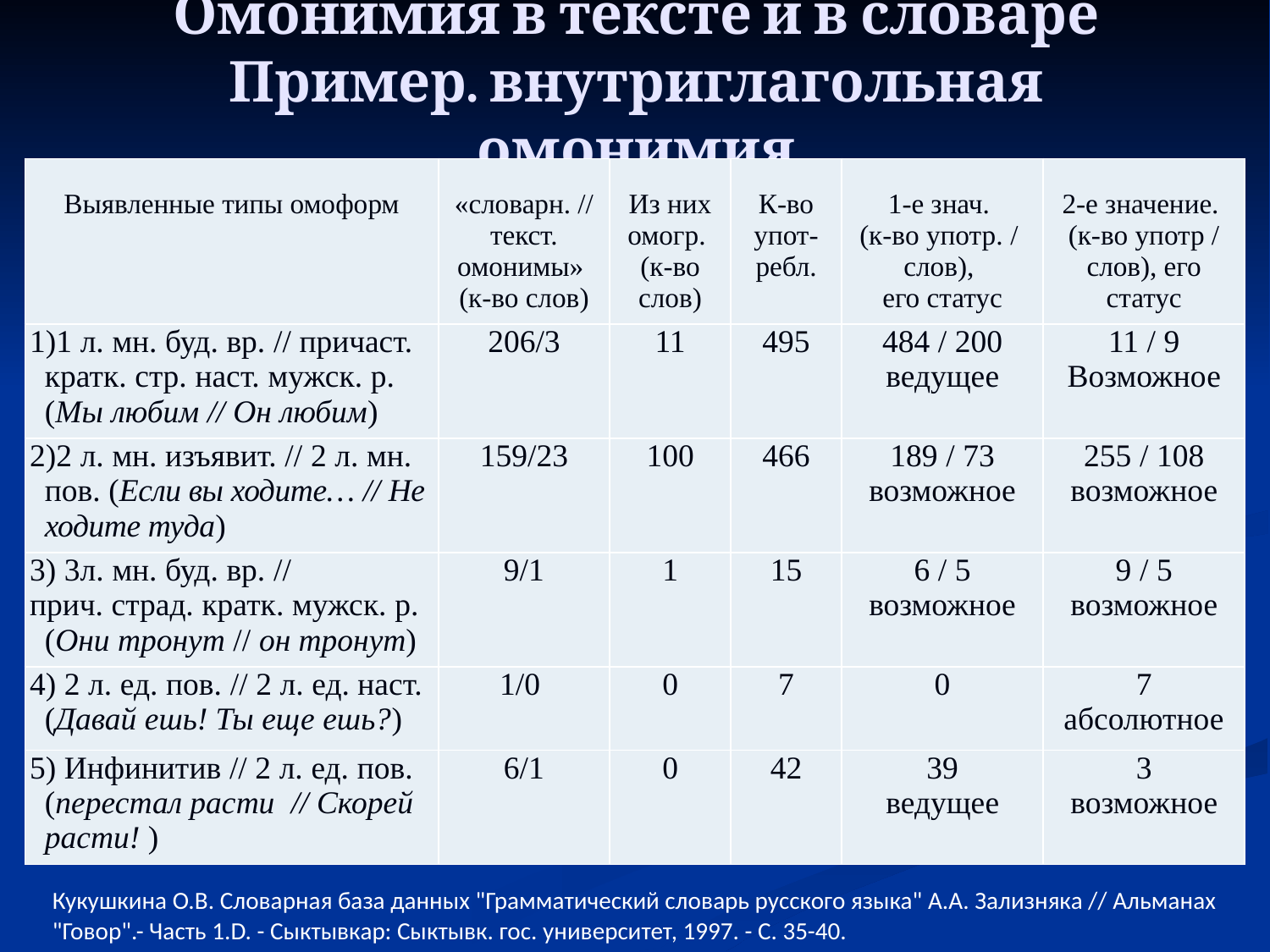

# Омонимия в тексте и в словаре Пример. внутриглагольная омонимия
| Выявленные типы омоформ | «сло­варн. // текст. омонимы» (к-во слов) | Из них омогр. (к-во слов) | К-во упот-ребл. | 1-е знач. (к-во употр. /  слов), его статус | 2-е значение. (к-во употр / слов), его статус |
| --- | --- | --- | --- | --- | --- |
| 1)1 л. мн. буд. вр. // причаст. кратк. стр. наст. мужск. р. (Мы любим // Он любим) | 206/3 | 11 | 495 | 484 / 200 ведущее | 11 / 9 Возможное |
| 2)2 л. мн. изъявит. // 2 л. мн. пов. (Если вы ходите… // Не хо­ди­те туда) | 159/23 | 100 | 466 | 189 / 73 возможное | 255 / 108 возможное |
| 3) 3л. мн. буд. вр. //  прич. страд. кратк. мужск. р. (Они тронут // он тронут) | 9/1 | 1 | 15 | 6 / 5 возможное | 9 / 5 возможное |
| 4) 2 л. ед. пов. // 2 л. ед. наст. (Давай ешь! Ты еще ешь?) | 1/0 | 0 | 7 | 0 | 7 абсолютное |
| 5) Инфинитив // 2 л. ед. пов. (перестал расти  // Скорей расти! ) | 6/1 | 0 | 42 | 39 ведущее | 3 возможное |
Кукушкина О.В. Словарная база данных "Грамматический словарь русского языка" А.А. Зализняка // Альманах "Говор".- Часть 1.D. - Cыктывкар: Сыктывк. гос. университет, 1997. - С. 35-40.